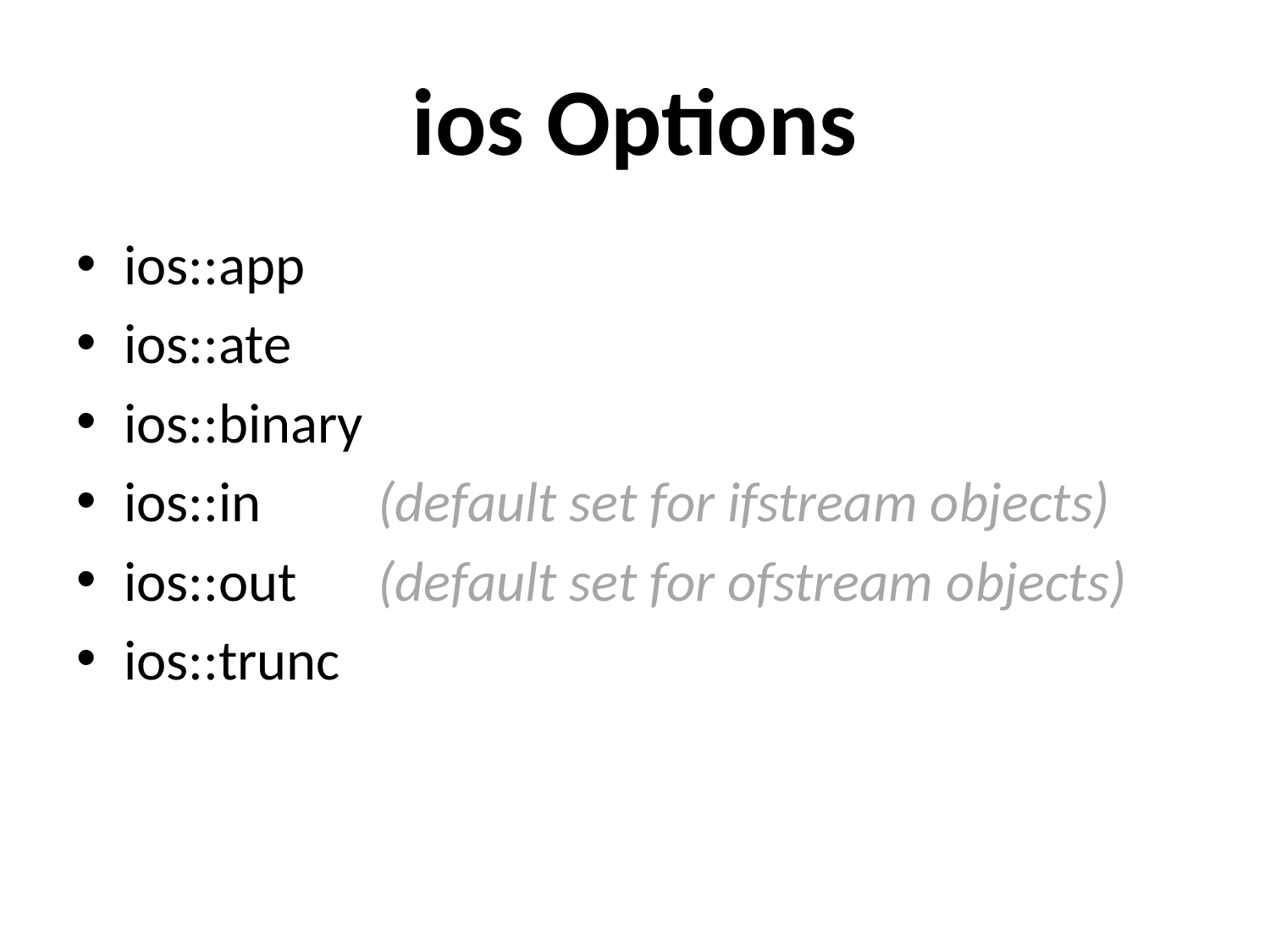

# ios Options
ios::app
ios::ate
ios::binary
ios::in	(default set for ifstream objects)
ios::out	(default set for ofstream objects)
ios::trunc